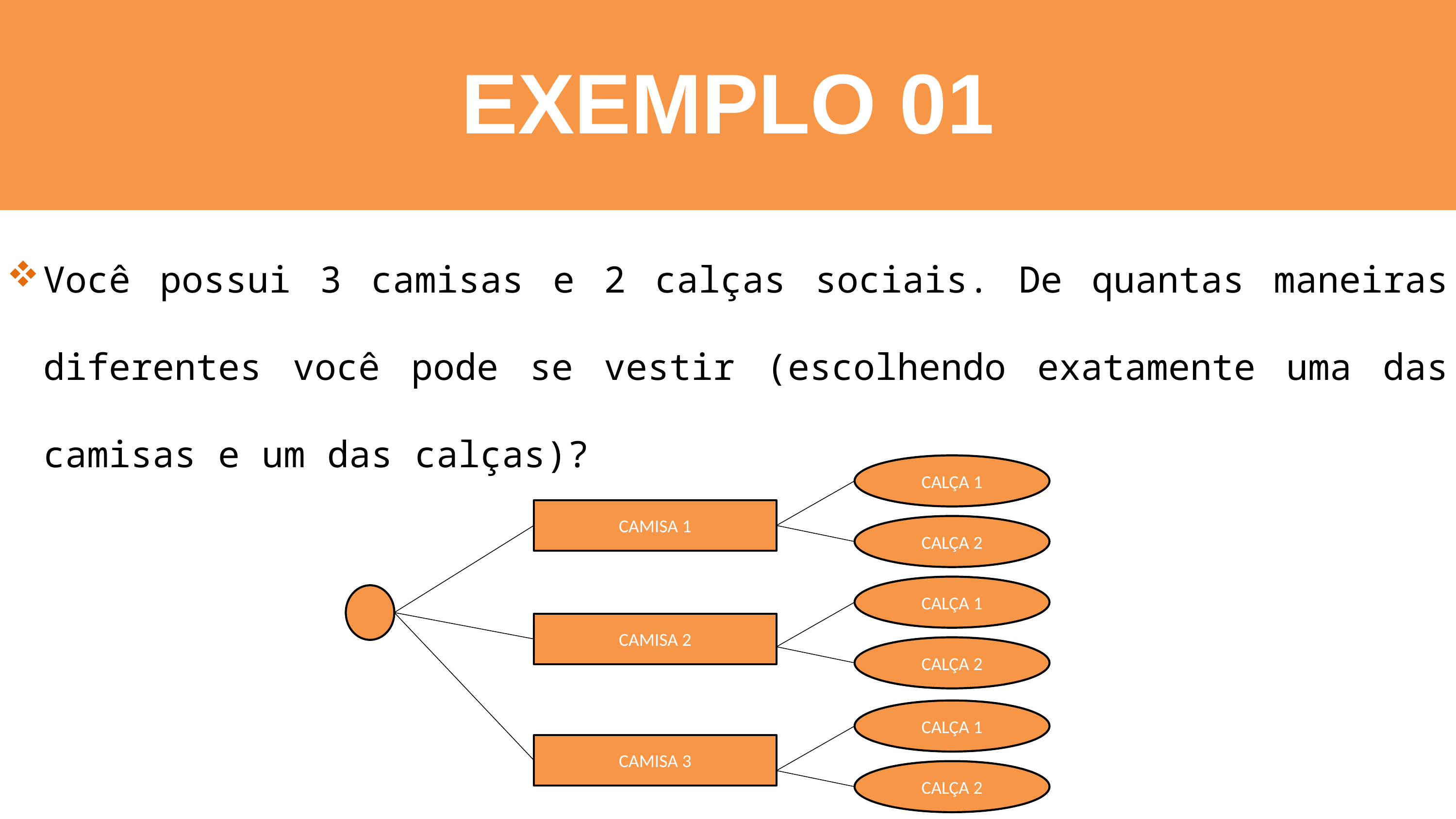

EXEMPLO 01
Você possui 3 camisas e 2 calças sociais. De quantas maneiras diferentes você pode se vestir (escolhendo exatamente uma das camisas e um das calças)?
CALÇA 1
CAMISA 1
CALÇA 2
CALÇA 1

CAMISA 2
CALÇA 2
CALÇA 1
CAMISA 3
CALÇA 2